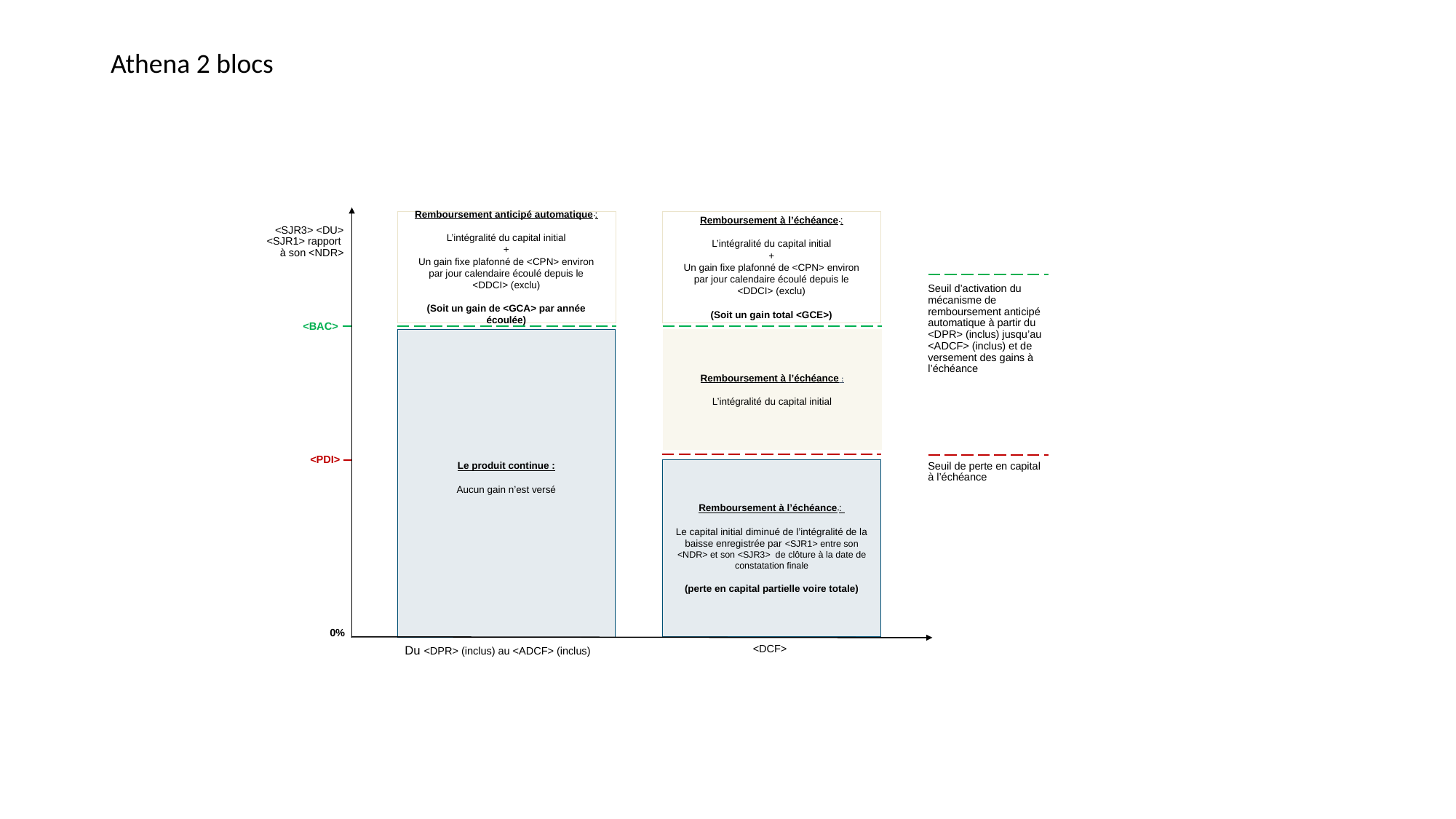

Athena 2 blocs
Remboursement anticipé automatique :

L’intégralité du capital initial
+
Un gain fixe plafonné de <CPN> environ par jour calendaire écoulé depuis le <DDCI> (exclu)

(Soit un gain de <GCA> par année écoulée)
Remboursement à l’échéance :

L’intégralité du capital initial
+
Un gain fixe plafonné de <CPN> environ par jour calendaire écoulé depuis le <DDCI> (exclu)

(Soit un gain total <GCE>)
<SJR3> <DU> <SJR1> rapport
à son <NDR>
Seuil d’activation du mécanisme de remboursement anticipé automatique à partir du <DPR> (inclus) jusqu’au <ADCF> (inclus) et de versement des gains à l’échéance
<BAC>
Le produit continue :

Aucun gain n’est versé

Remboursement à l’échéance :

L’intégralité du capital initial
<PDI>
Seuil de perte en capital à l’échéance
Remboursement à l’échéance :

Le capital initial diminué de l’intégralité de la baisse enregistrée par <SJR1> entre son <NDR> et son <SJR3>  de clôture à la date de constatation finale

(perte en capital partielle voire totale)
0%
<DCF>
Du <DPR> (inclus) au <ADCF> (inclus)